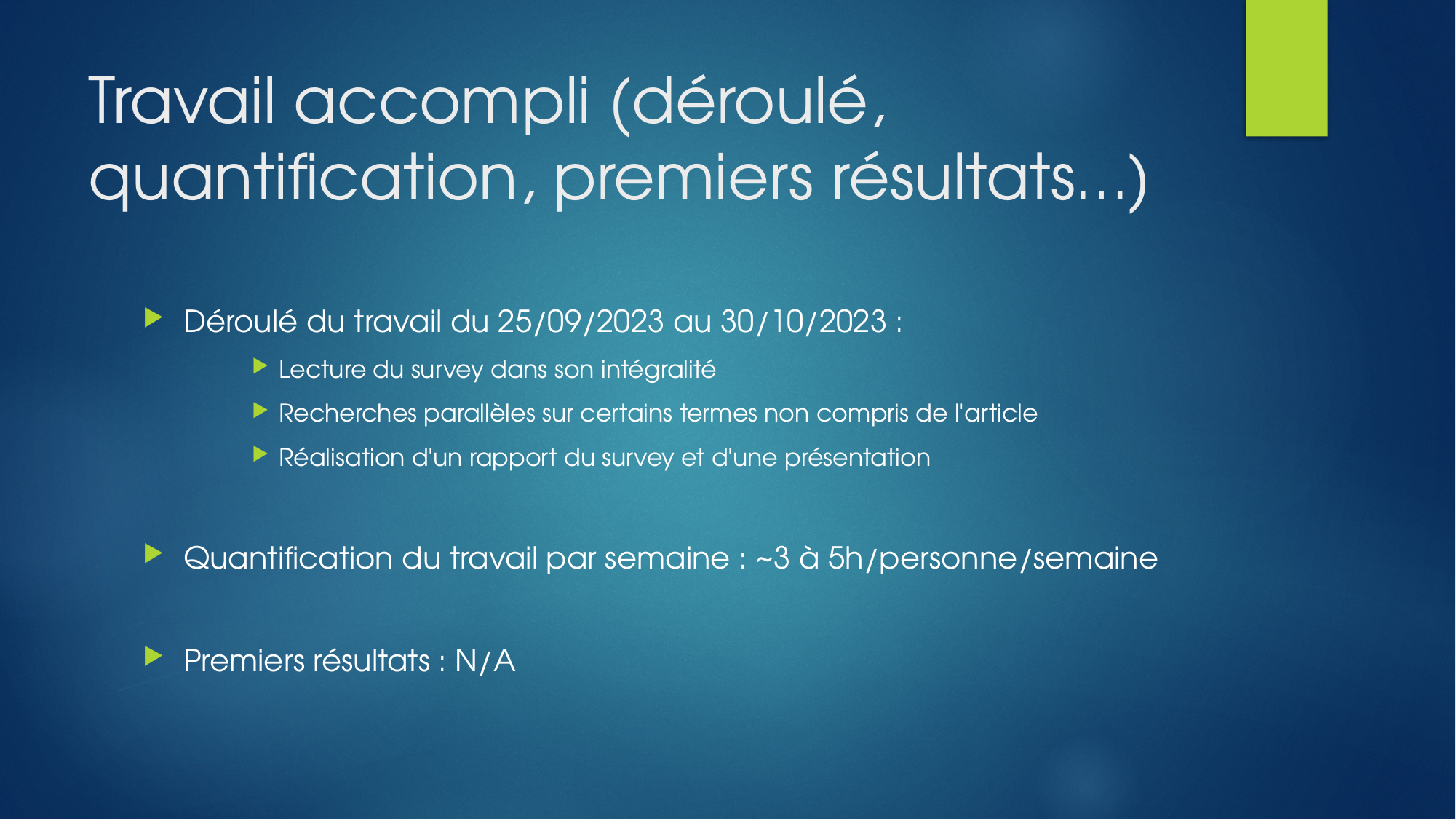

# Travail accompli (déroulé, quantification, premiers résultats…)

Déroulé du travail du 25/09/2023 au 30/10/2023 :
Lecture du survey dans son intégralité
Recherches parallèles sur certains termes non compris de l'article
Réalisation d'un rapport du survey et d'une présentation

Quantification du travail par semaine : ~3 à 5h/personne/semaine

Premiers résultats : N/A